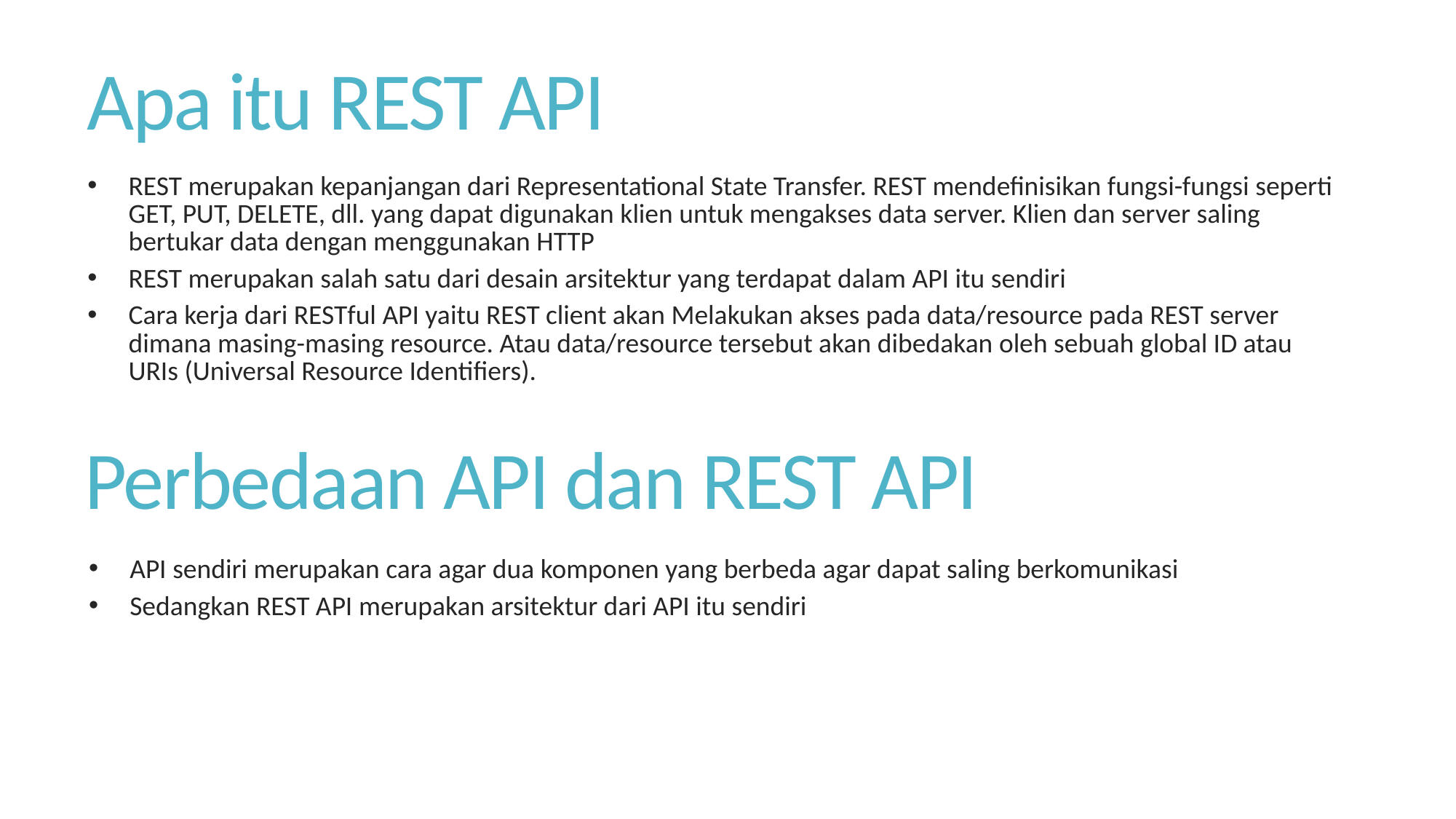

# Apa itu REST API
REST merupakan kepanjangan dari Representational State Transfer. REST mendefinisikan fungsi-fungsi seperti GET, PUT, DELETE, dll. yang dapat digunakan klien untuk mengakses data server. Klien dan server saling bertukar data dengan menggunakan HTTP
REST merupakan salah satu dari desain arsitektur yang terdapat dalam API itu sendiri
Cara kerja dari RESTful API yaitu REST client akan Melakukan akses pada data/resource pada REST server dimana masing-masing resource. Atau data/resource tersebut akan dibedakan oleh sebuah global ID atau URIs (Universal Resource Identifiers).
Perbedaan API dan REST API
API sendiri merupakan cara agar dua komponen yang berbeda agar dapat saling berkomunikasi
Sedangkan REST API merupakan arsitektur dari API itu sendiri